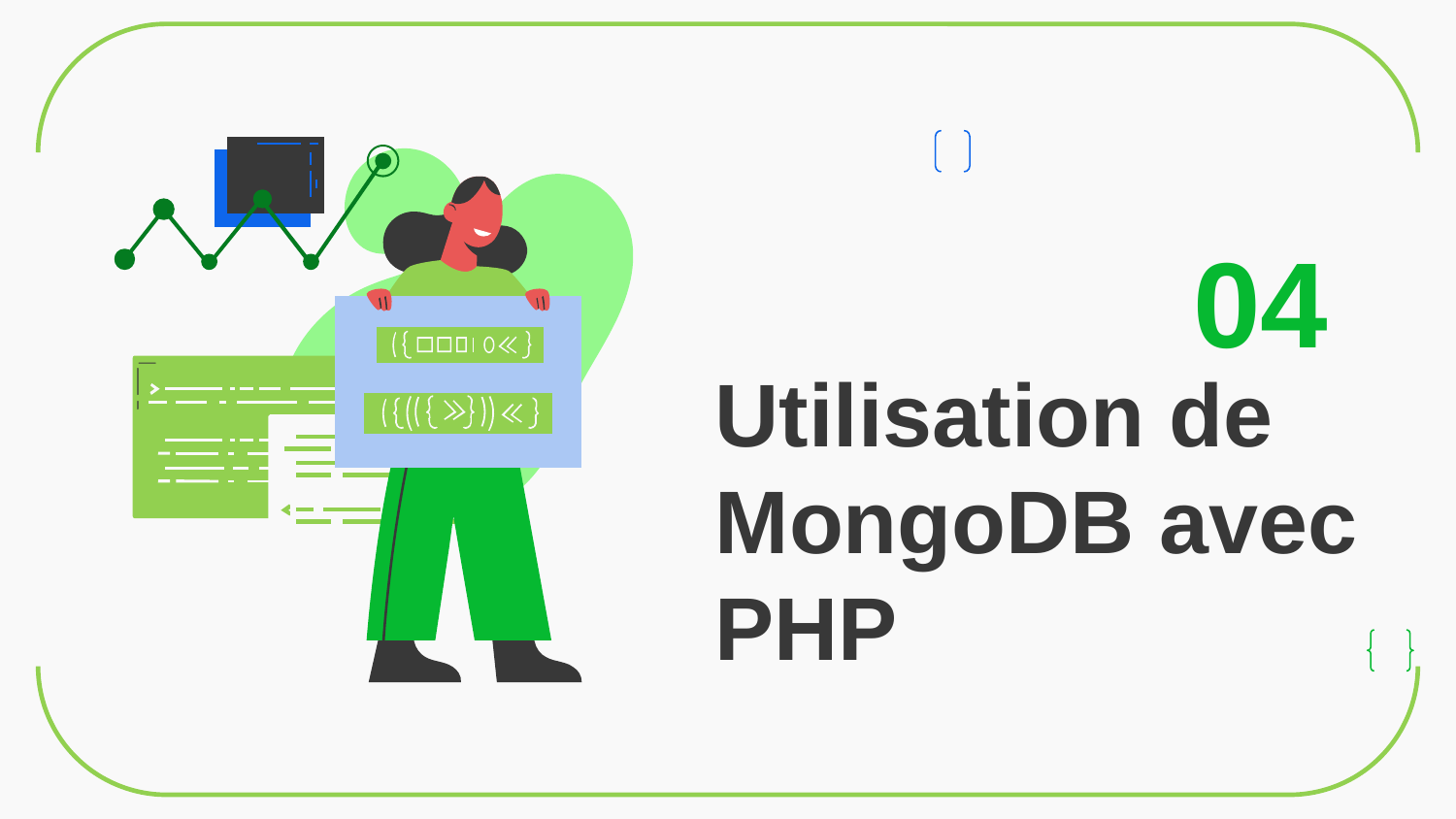

04
# Utilisation de MongoDB avec PHP